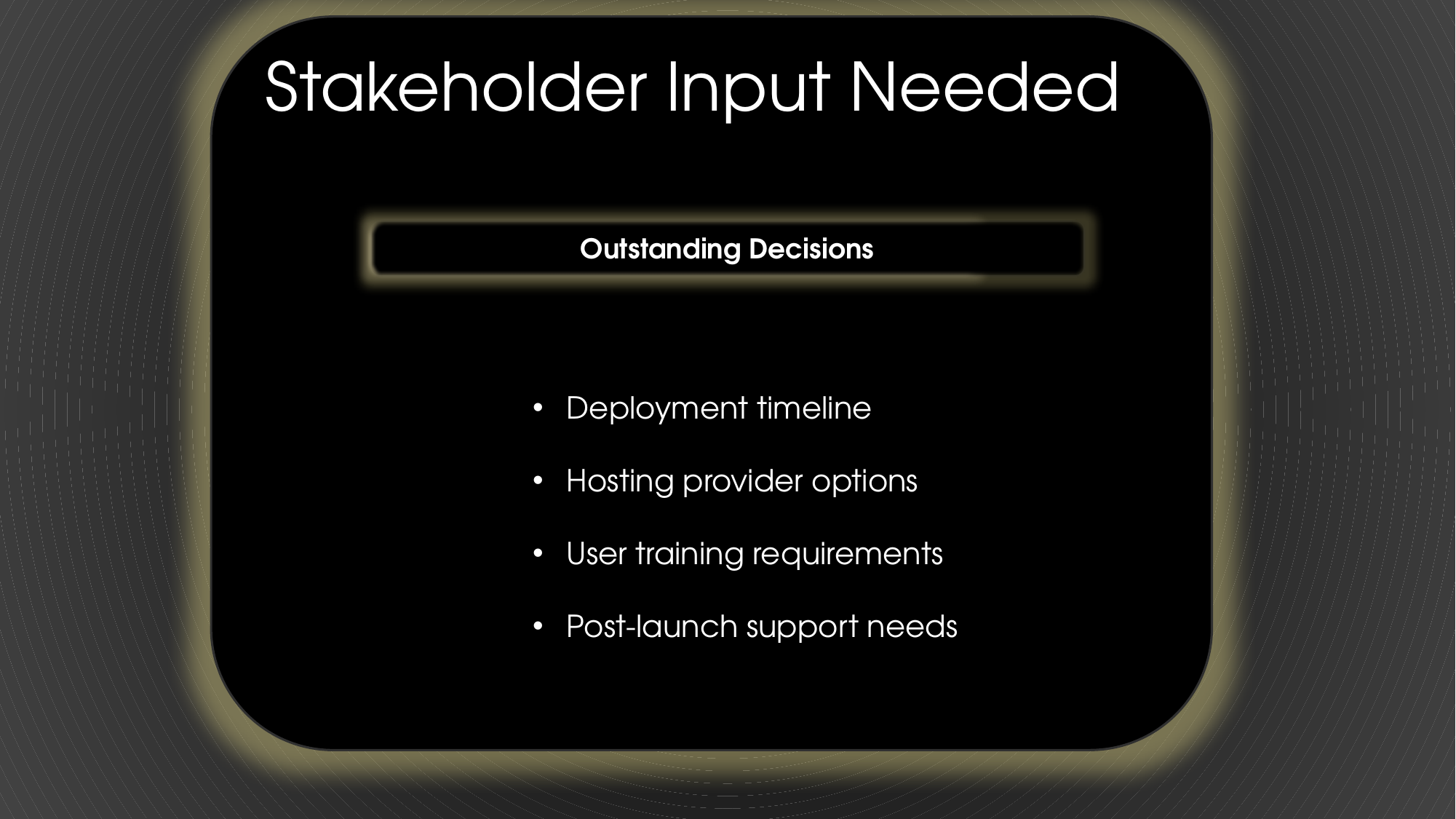

Stakeholder Input Needed
Outstanding Decisions
Deployment timeline

Hosting provider options

User training requirements

Post-launch support needs